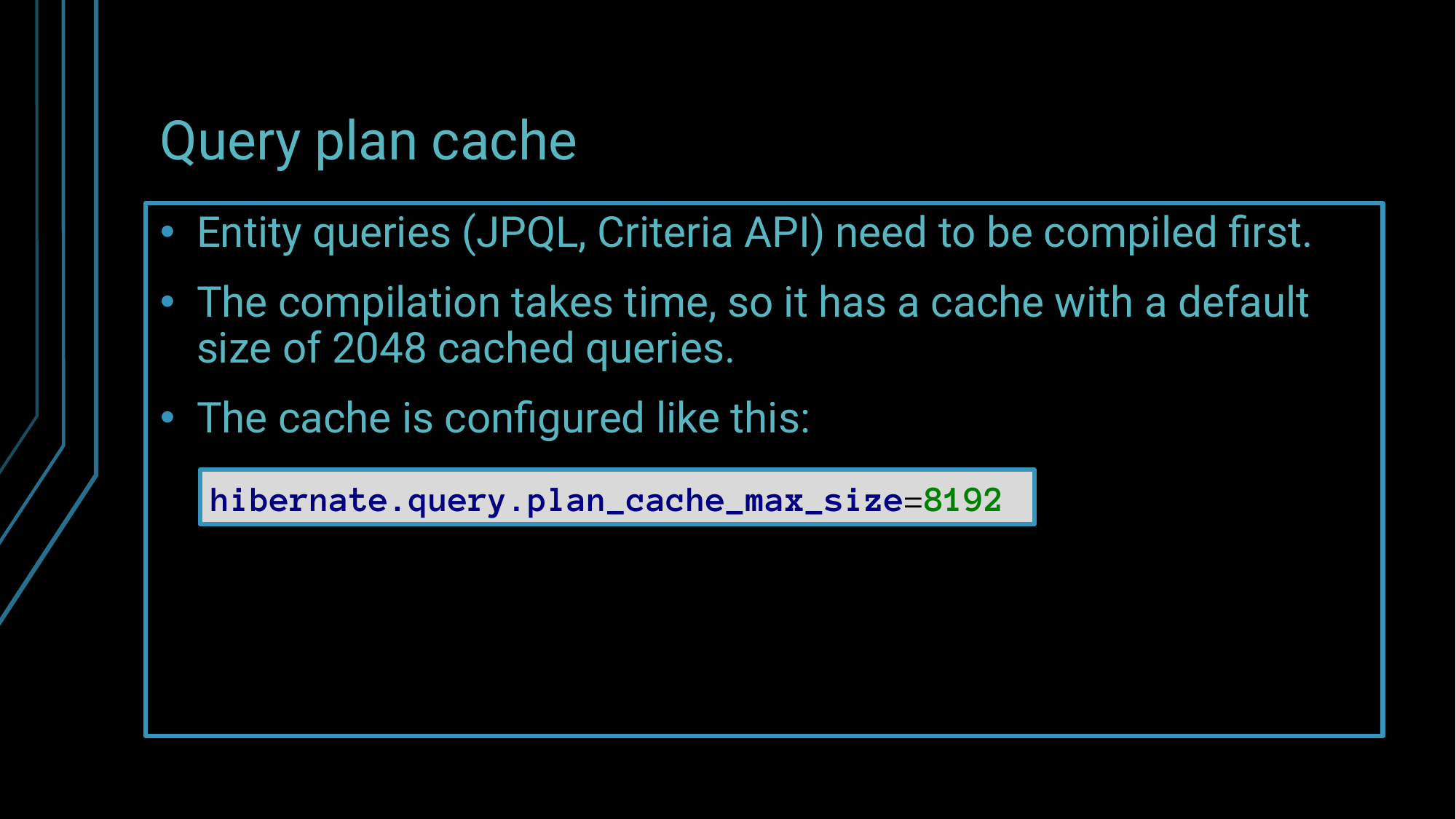

# Query plan cache
Entity queries (JPQL, Criteria API) need to be compiled first.
The compilation takes time, so it has a cache with a default size of 2048 cached queries.
The cache is configured like this:
hibernate.query.plan_cache_max_size=8192